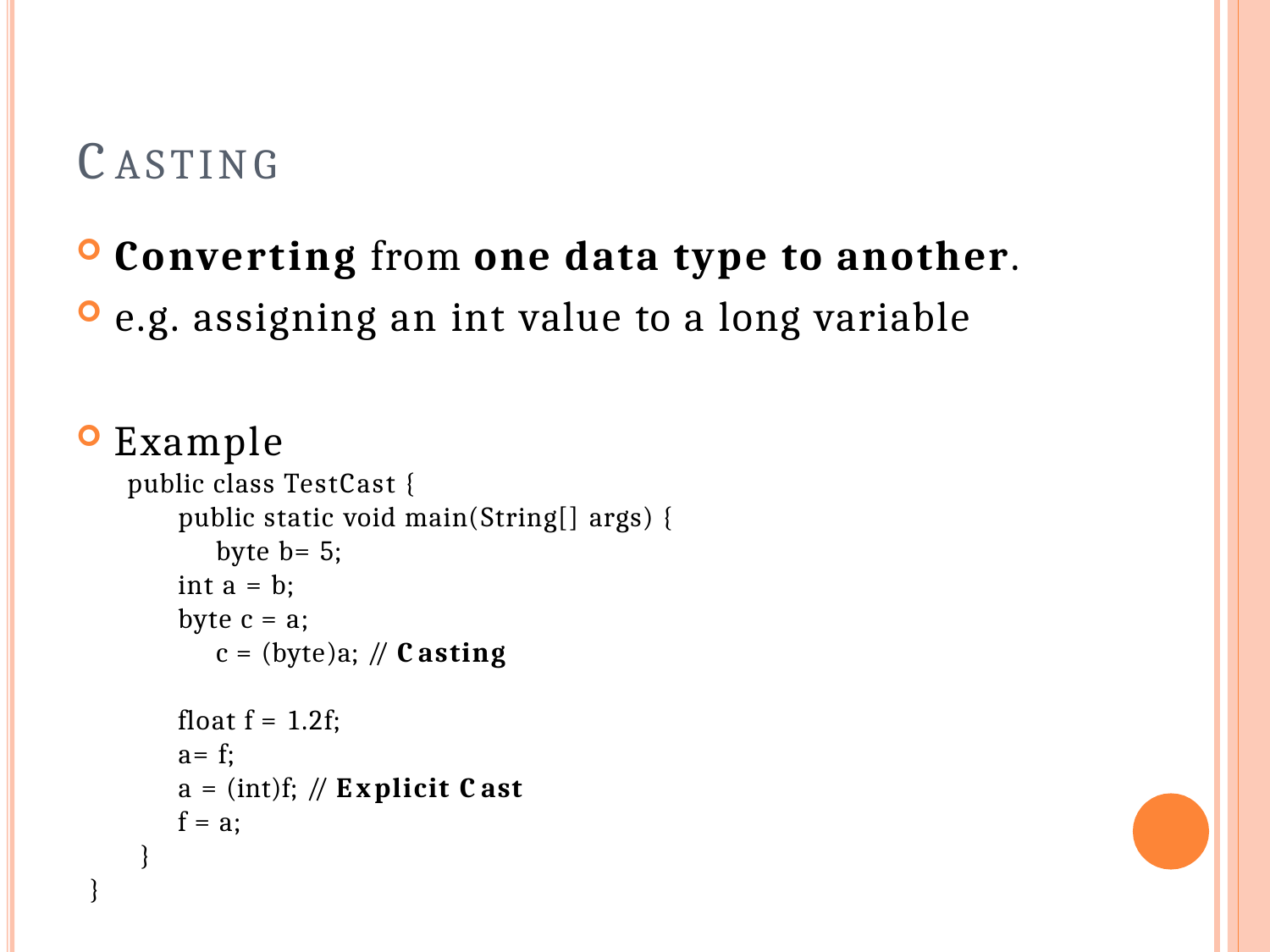

# CASTING
Converting from one data type to another.
e.g. assigning an int value to a long variable

Example
public class TestCast {
public static void main(String[] args) {  byte b= 5;
int a = b;
byte c = a;
c = (byte)a; // Casting

float f = 1.2f;
a= f;
a = (int)f; // Explicit Cast
f = a;
}
}